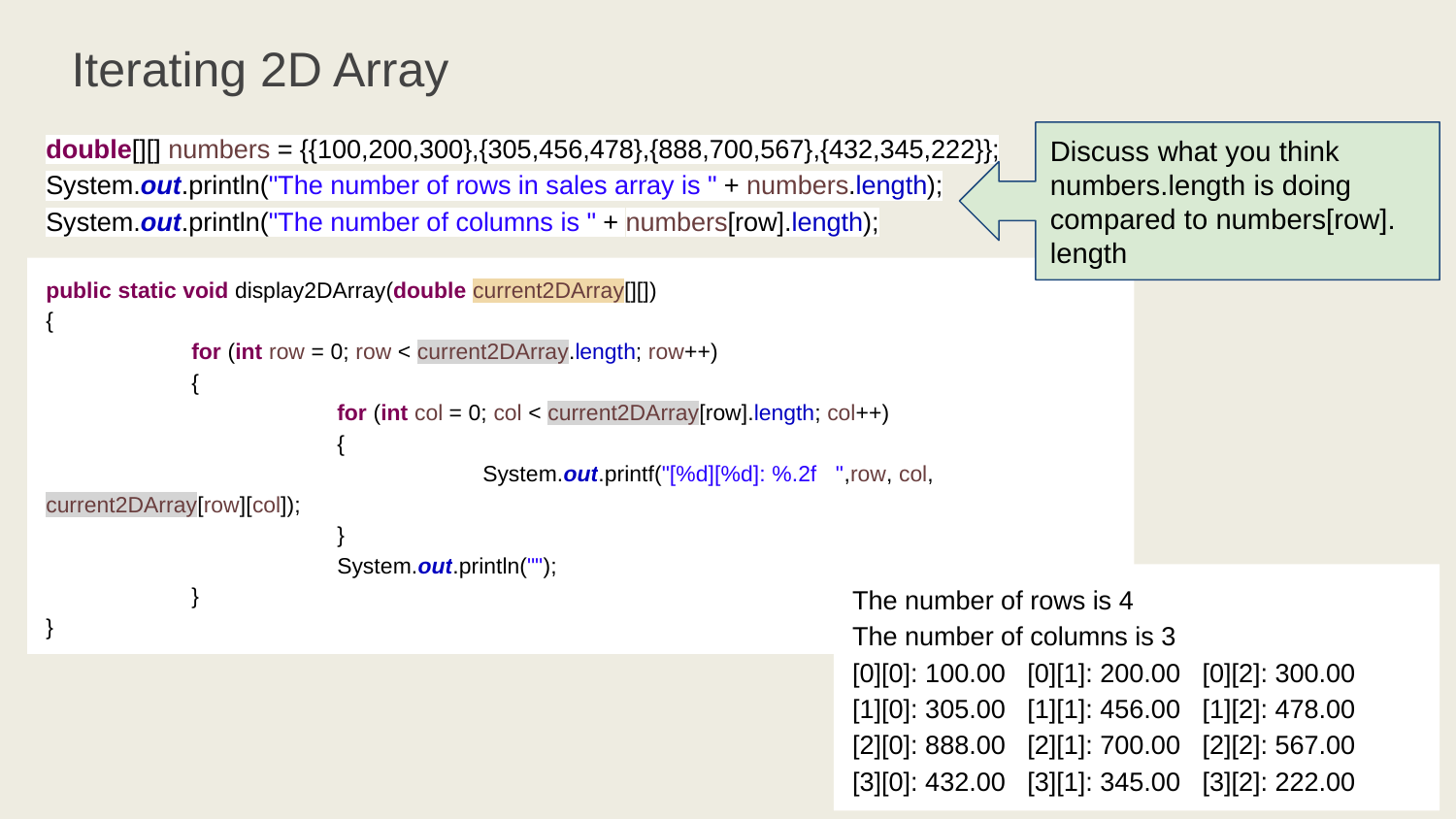

# Iterating 2D Array
double[][] numbers = {{100,200,300},{305,456,478},{888,700,567},{432,345,222}};
System.out.println("The number of rows in sales array is " + numbers.length);
System.out.println("The number of columns is " + numbers[row].length);
Discuss what you think numbers.length is doing compared to numbers[row]. length
public static void display2DArray(double current2DArray[][])
{
	for (int row = 0; row < current2DArray.length; row++)
	{
		for (int col = 0; col < current2DArray[row].length; col++)
		{
			System.out.printf("[%d][%d]: %.2f   ",row, col, current2DArray[row][col]);
		}
		System.out.println("");
	}
}
The number of rows is 4
The number of columns is 3
[0][0]: 100.00   [0][1]: 200.00   [0][2]: 300.00
[1][0]: 305.00   [1][1]: 456.00   [1][2]: 478.00
[2][0]: 888.00   [2][1]: 700.00   [2][2]: 567.00
[3][0]: 432.00   [3][1]: 345.00   [3][2]: 222.00